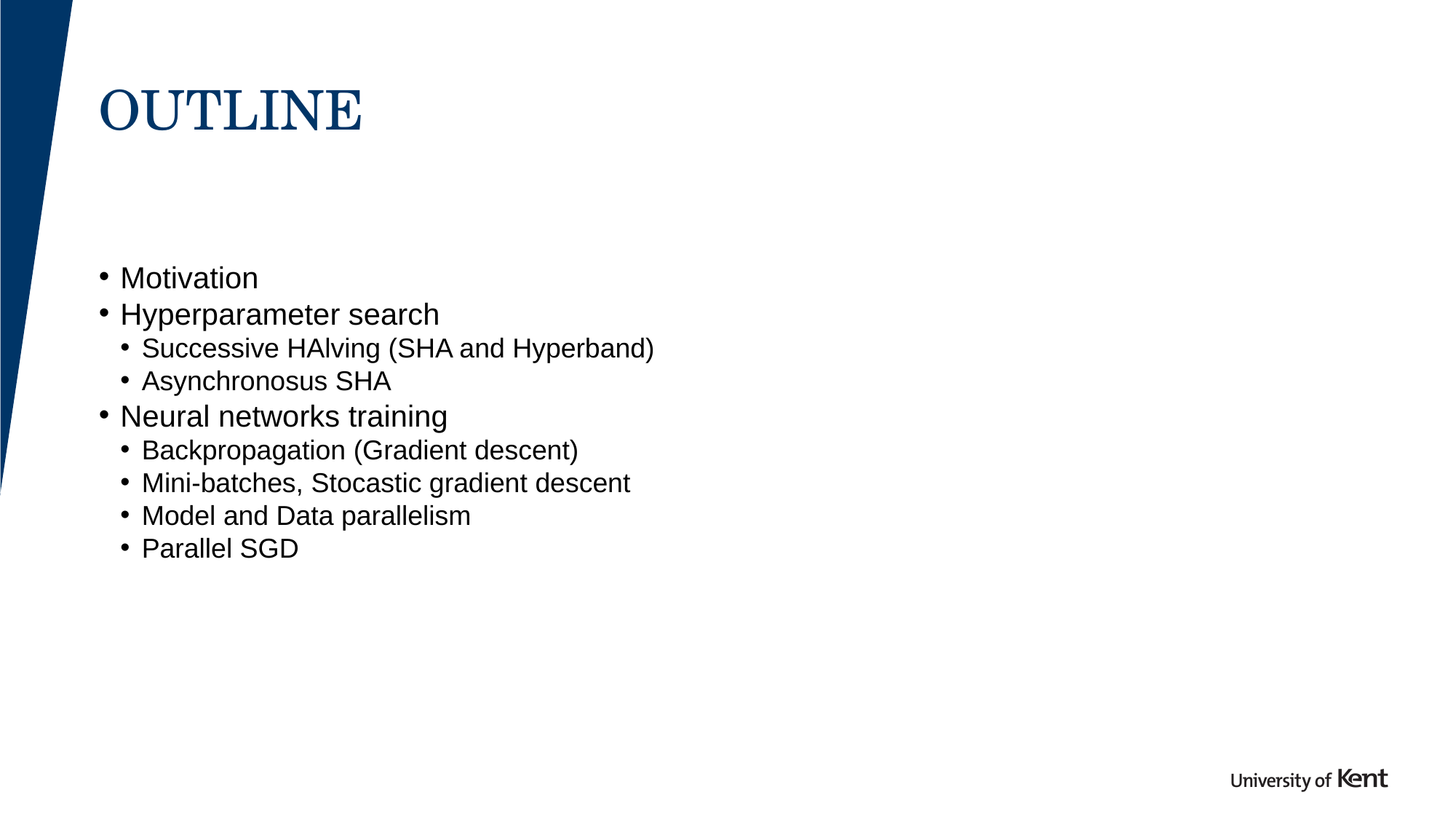

# Outline
Motivation
Hyperparameter search
Successive HAlving (SHA and Hyperband)
Asynchronosus SHA
Neural networks training
Backpropagation (Gradient descent)
Mini-batches, Stocastic gradient descent
Model and Data parallelism
Parallel SGD